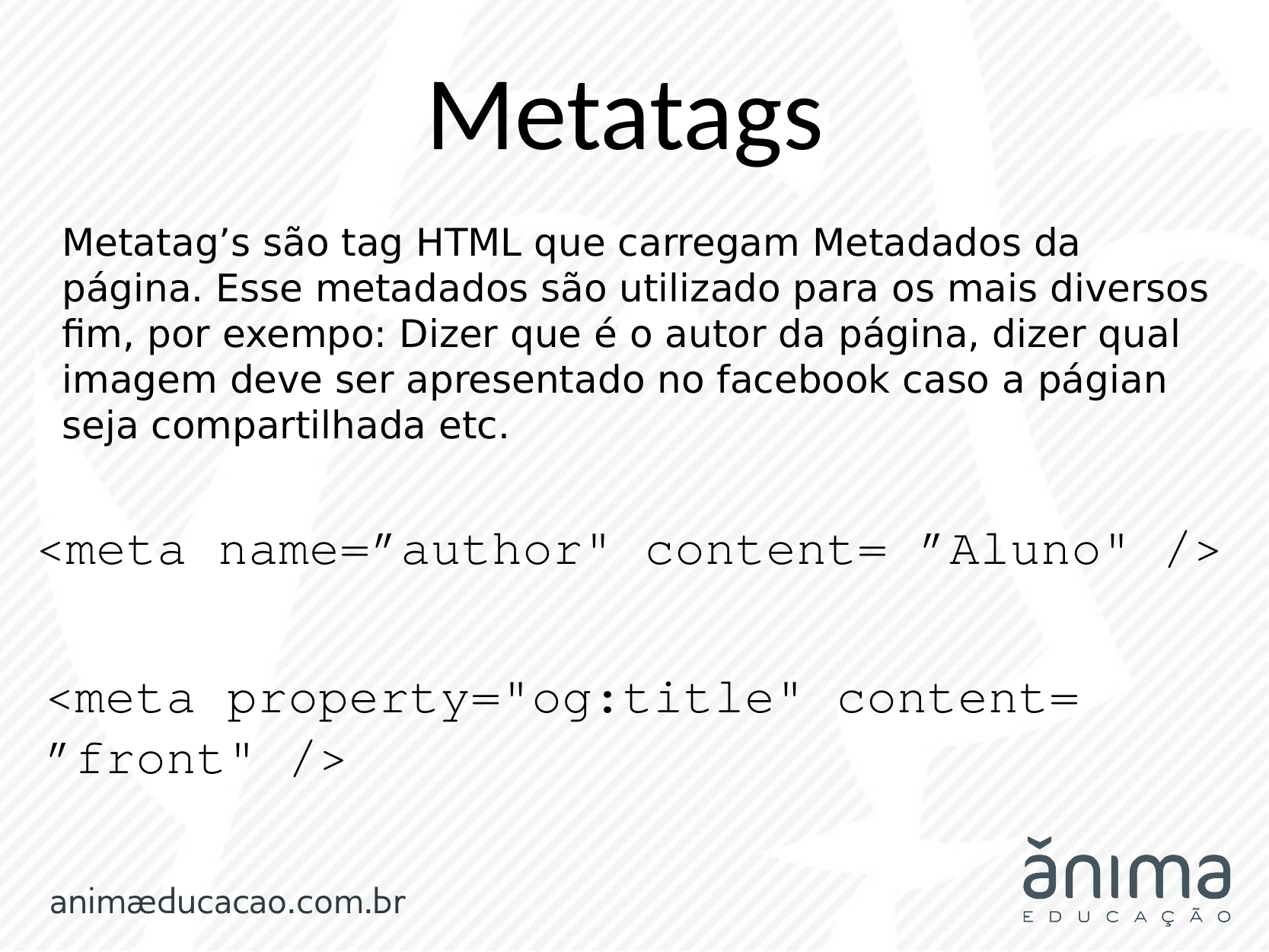

Metatags
Metatag’s são tag HTML que carregam Metadados da página. Esse metadados são utilizado para os mais diversos fim, por exempo: Dizer que é o autor da página, dizer qual imagem deve ser apresentado no facebook caso a págian seja compartilhada etc.
<meta name=”author" content= ”Aluno" />
<meta property="og:title" content= ”front" />